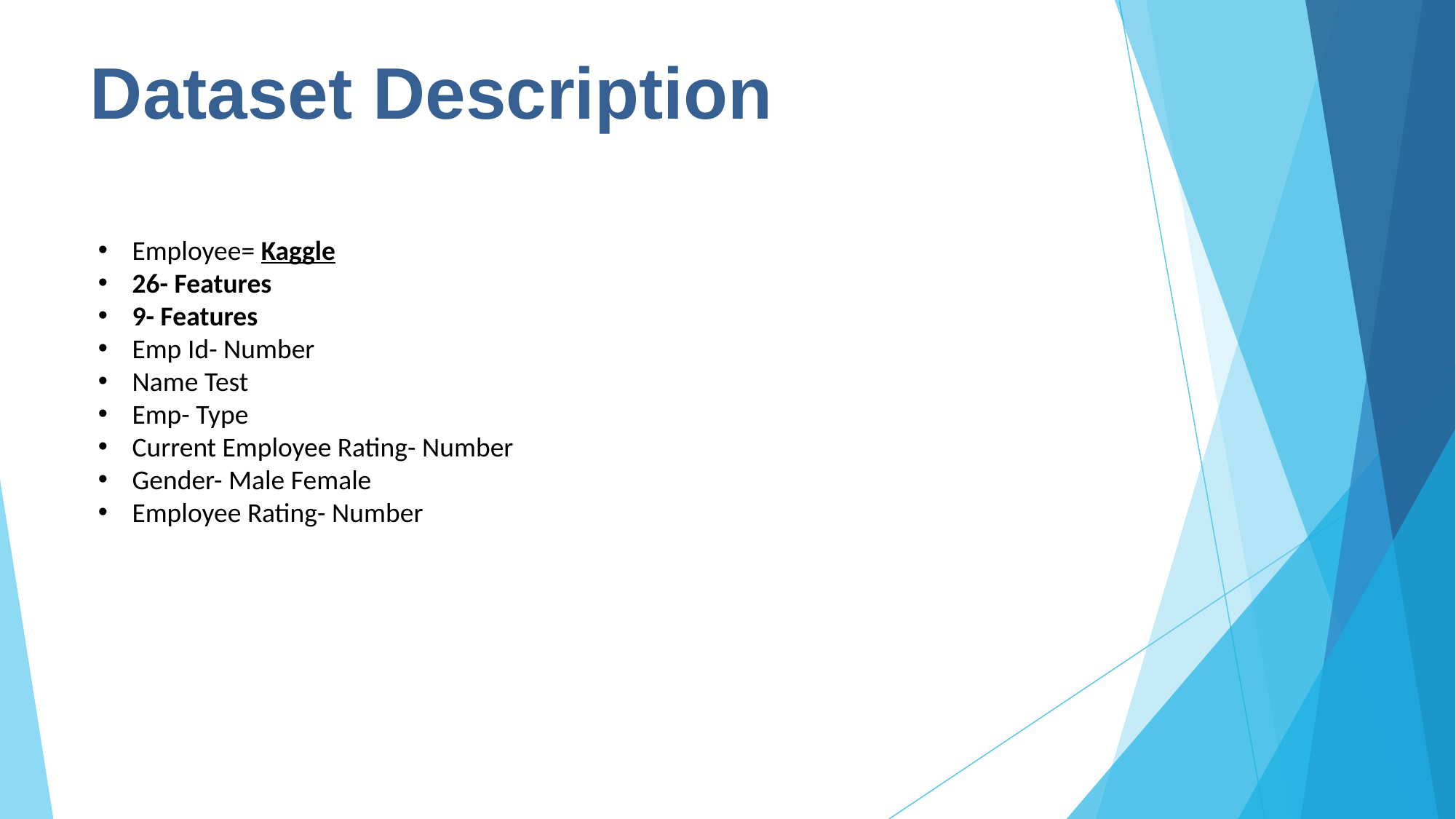

# Dataset Description
Employee= Kaggle
26- Features
9- Features
Emp Id- Number
Name Test
Emp- Type
Current Employee Rating- Number
Gender- Male Female
Employee Rating- Number